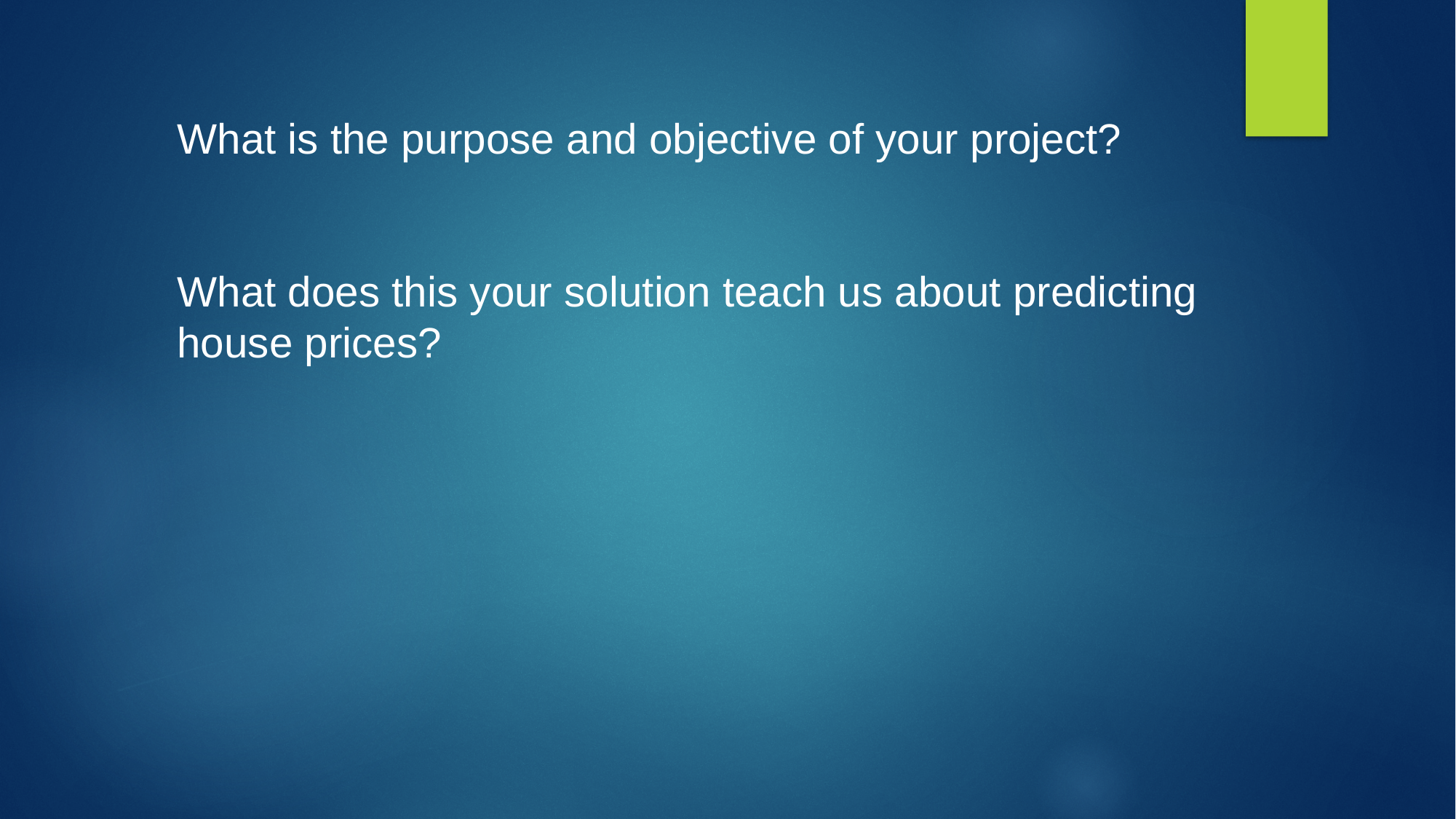

# What is the purpose and objective of your project? What does this your solution teach us about predicting house prices?